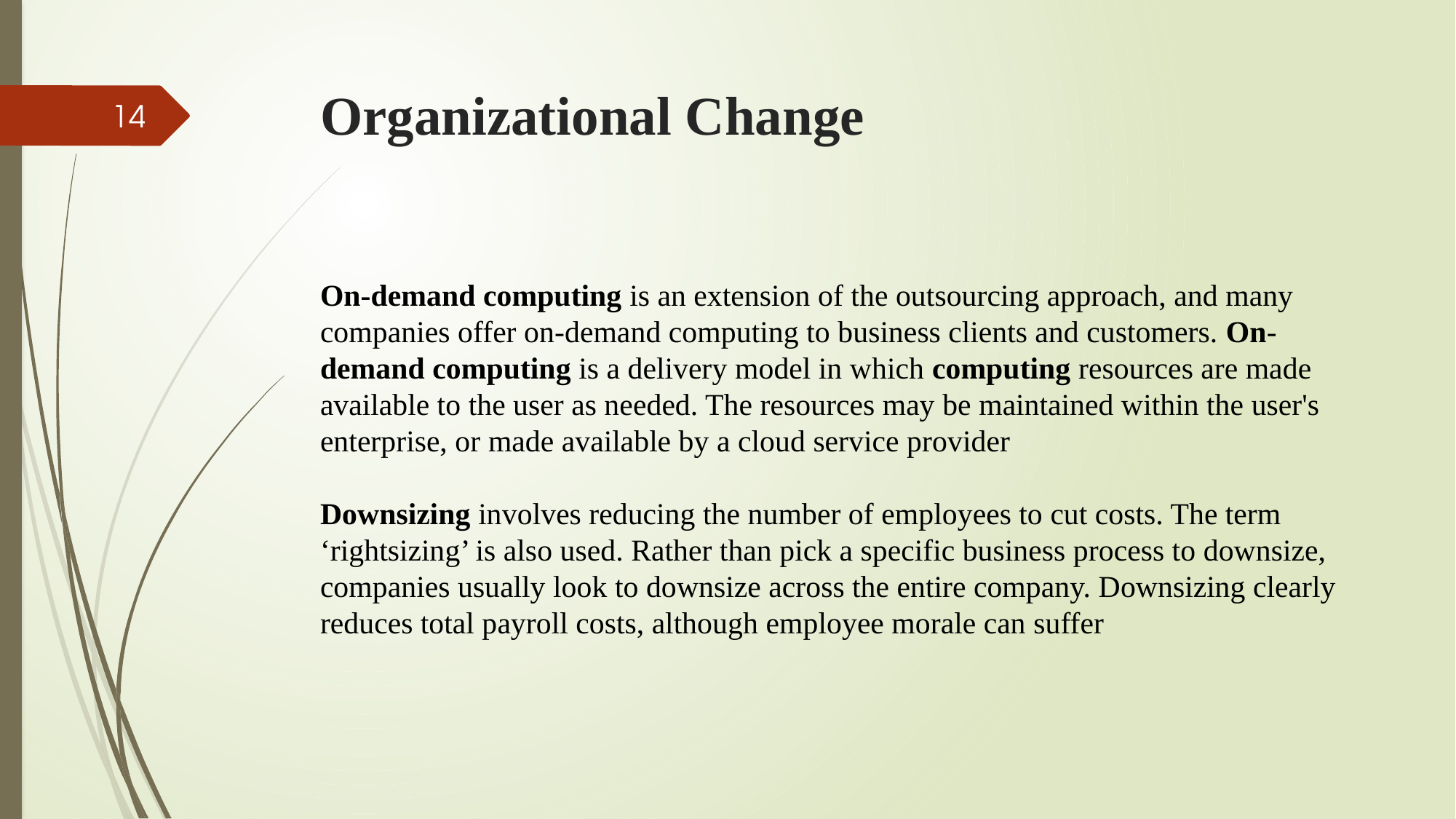

# Organizational Change
14
On-demand computing is an extension of the outsourcing approach, and many companies offer on-demand computing to business clients and customers. On-demand computing is a delivery model in which computing resources are made available to the user as needed. The resources may be maintained within the user's enterprise, or made available by a cloud service provider

Downsizing involves reducing the number of employees to cut costs. The term ‘rightsizing’ is also used. Rather than pick a specific business process to downsize, companies usually look to downsize across the entire company. Downsizing clearly reduces total payroll costs, although employee morale can suffer